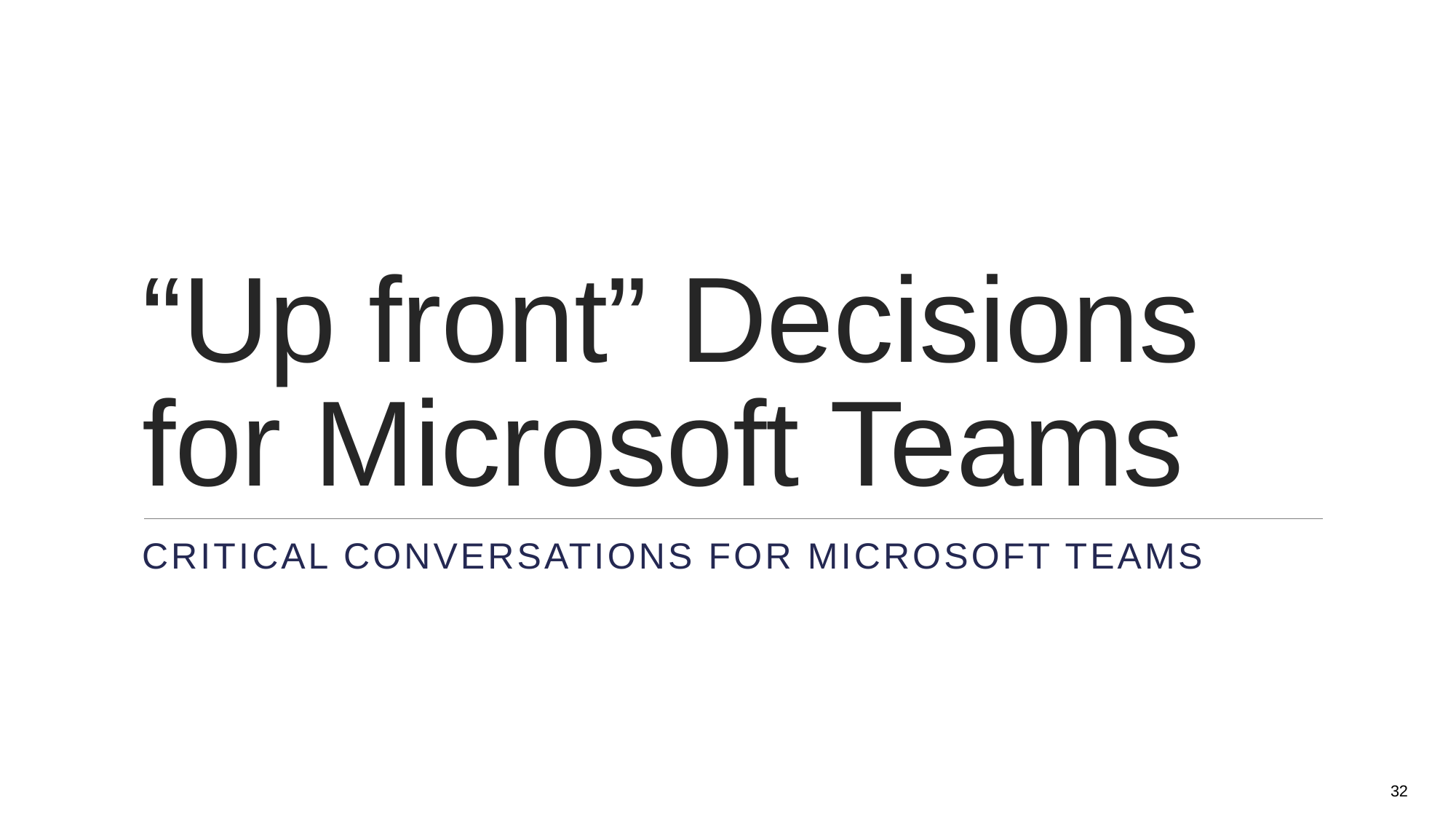

# “Up front” Decisions for Microsoft Teams
Critical Conversations for Microsoft Teams
32